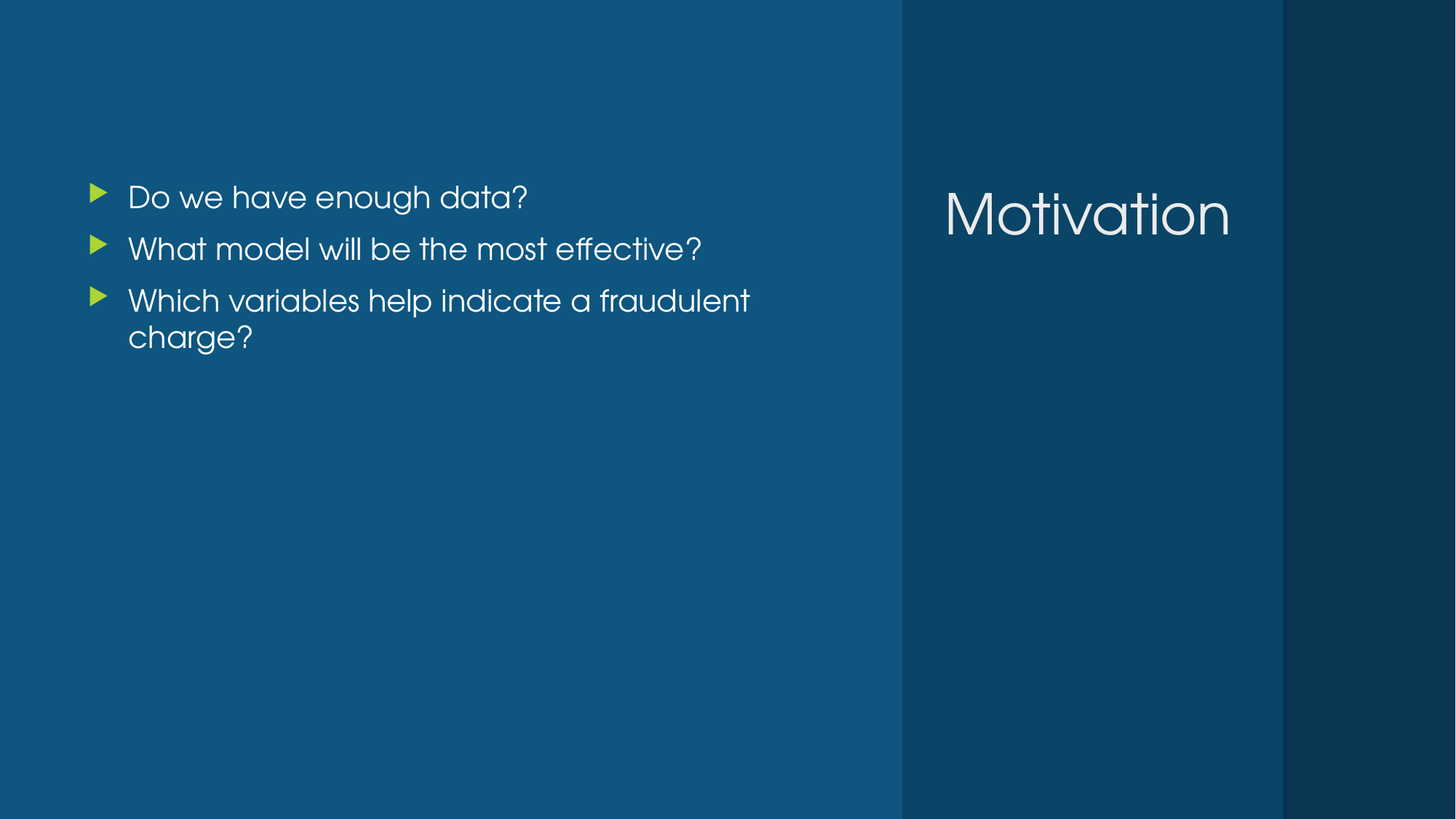

Do we have enough data?
What model will be the most effective?
Which variables help indicate a fraudulent charge?

# Motivation